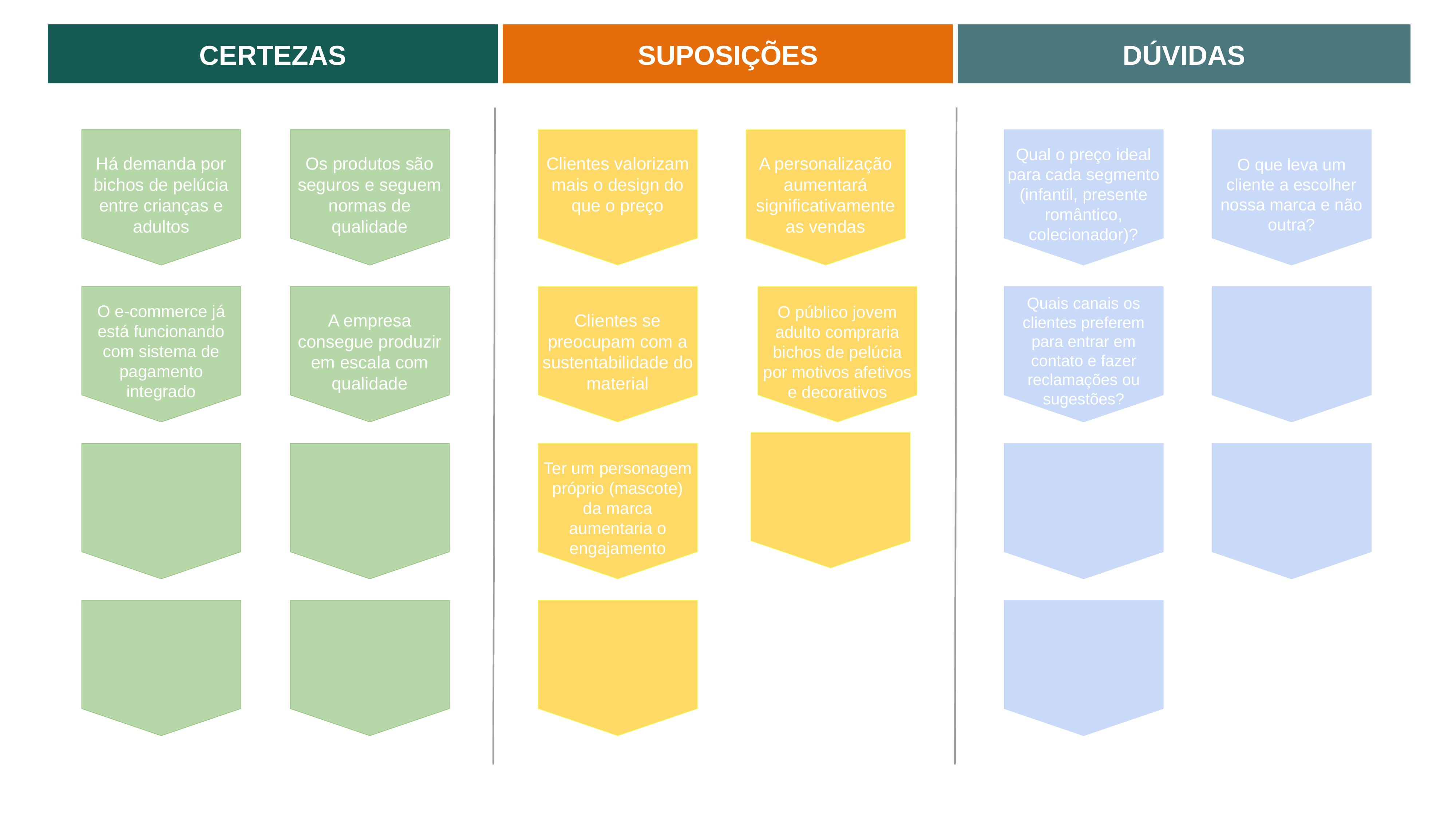

CERTEZAS
SUPOSIÇÕES
DÚVIDAS

Há demanda por bichos de pelúcia entre crianças e adultos

Os produtos são seguros e seguem normas de qualidade
Clientes valorizam mais o design do que o preço

A personalização aumentará significativamente as vendas

Qual o preço ideal para cada segmento (infantil, presente romântico, colecionador)?

O que leva um cliente a escolher nossa marca e não outra?

O e-commerce já está funcionando com sistema de pagamento integrado

A empresa consegue produzir em escala com qualidade

Clientes se preocupam com a sustentabilidade do material

O público jovem adulto compraria bichos de pelúcia por motivos afetivos e decorativos

Quais canais os clientes preferem para entrar em contato e fazer reclamações ou sugestões?

Ter um personagem próprio (mascote) da marca aumentaria o engajamento